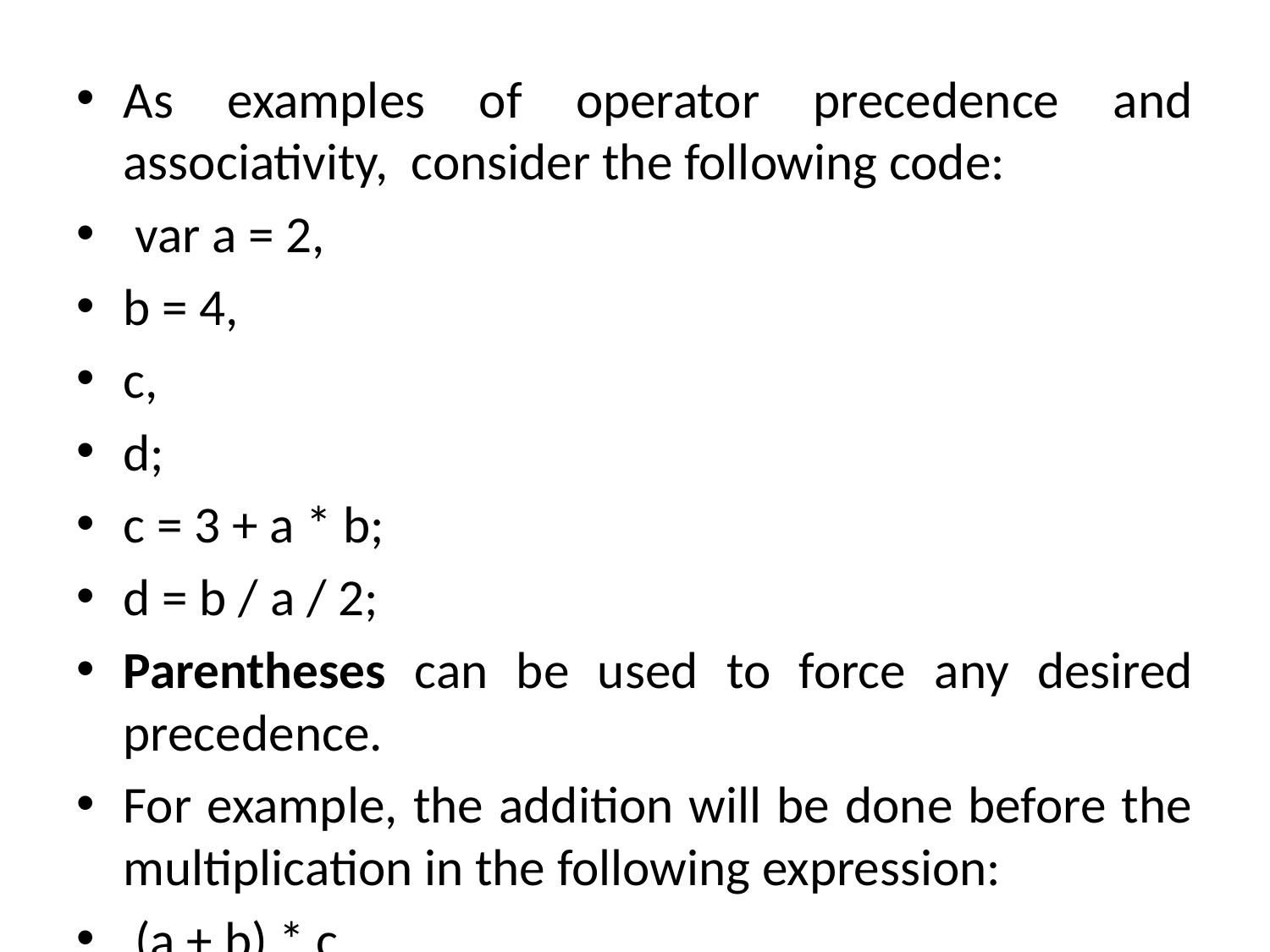

As examples of operator precedence and associativity,  consider the following code:
 var a = 2,
b = 4,
c,
d;
c = 3 + a * b;
d = b / a / 2;
Parentheses can be used to force any desired precedence.
For example, the addition will be done before the multiplication in the following expression:
 (a + b) * c